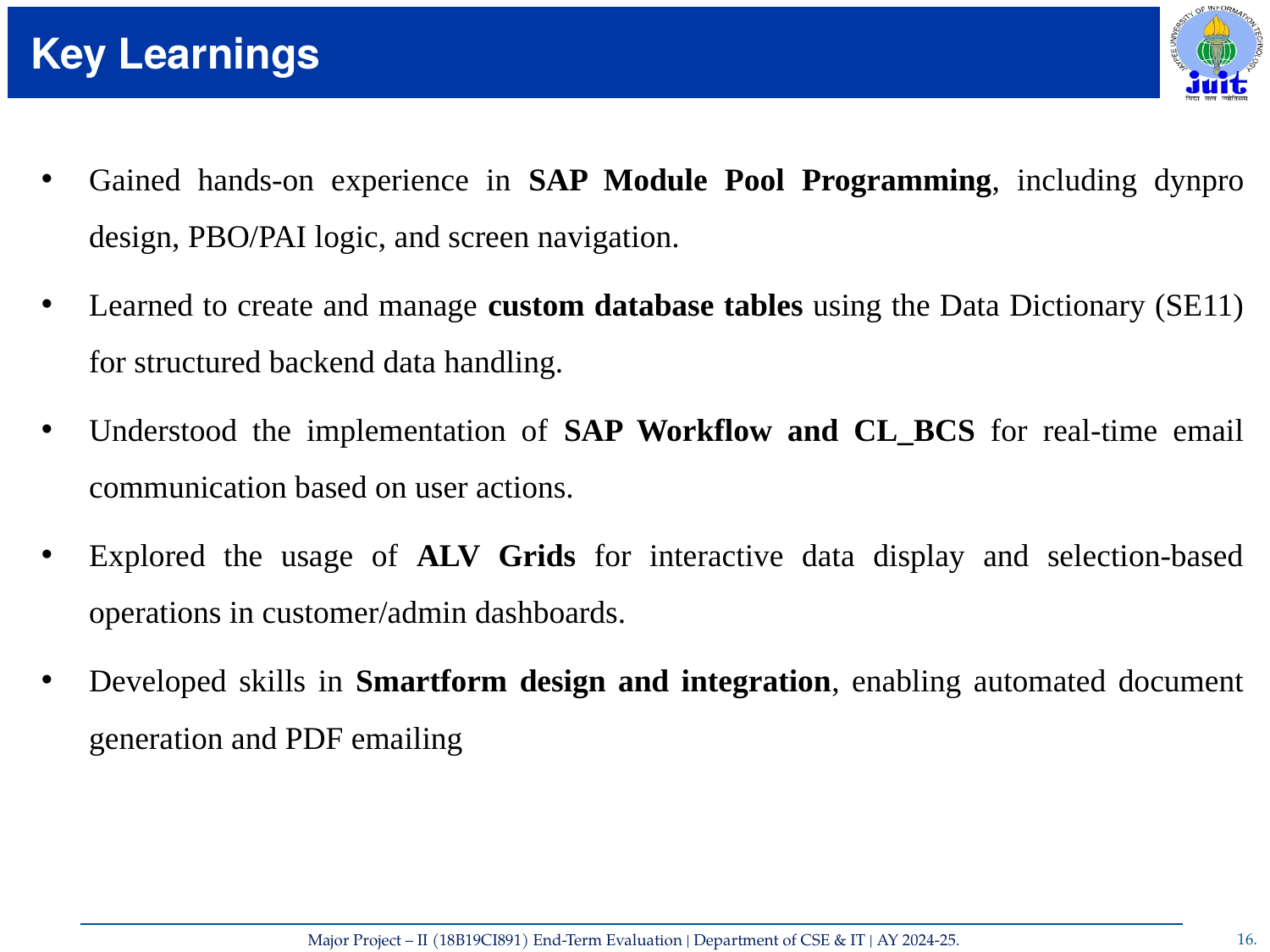

# Key Learnings
Gained hands-on experience in SAP Module Pool Programming, including dynpro design, PBO/PAI logic, and screen navigation.
Learned to create and manage custom database tables using the Data Dictionary (SE11) for structured backend data handling.
Understood the implementation of SAP Workflow and CL_BCS for real-time email communication based on user actions.
Explored the usage of ALV Grids for interactive data display and selection-based operations in customer/admin dashboards.
Developed skills in Smartform design and integration, enabling automated document generation and PDF emailing